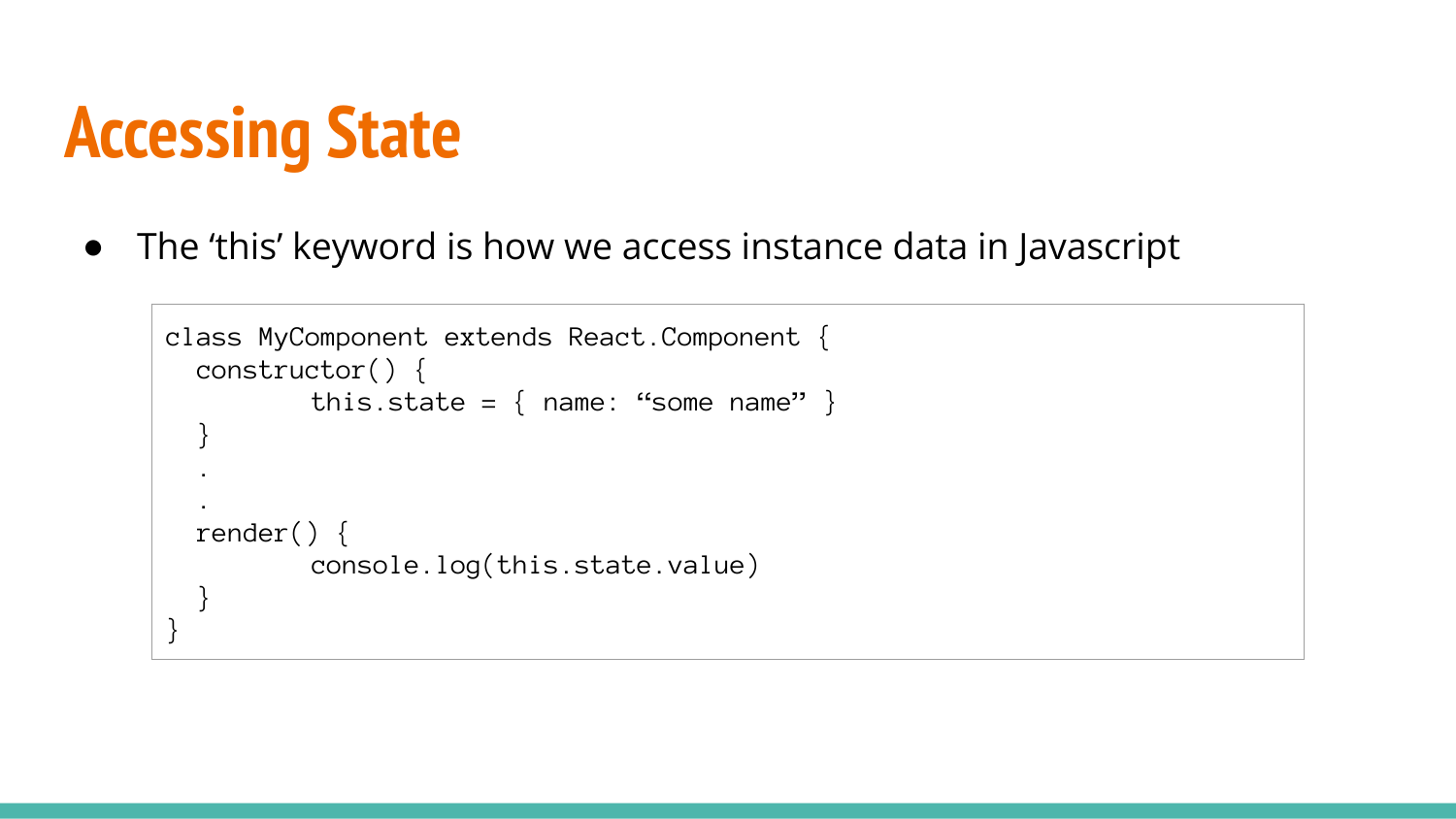

# Accessing State
The ‘this’ keyword is how we access instance data in Javascript
| class MyComponent extends React.Component { constructor() { this.state = { name: “some name” } } . . render() { console.log(this.state.value) } } |
| --- |